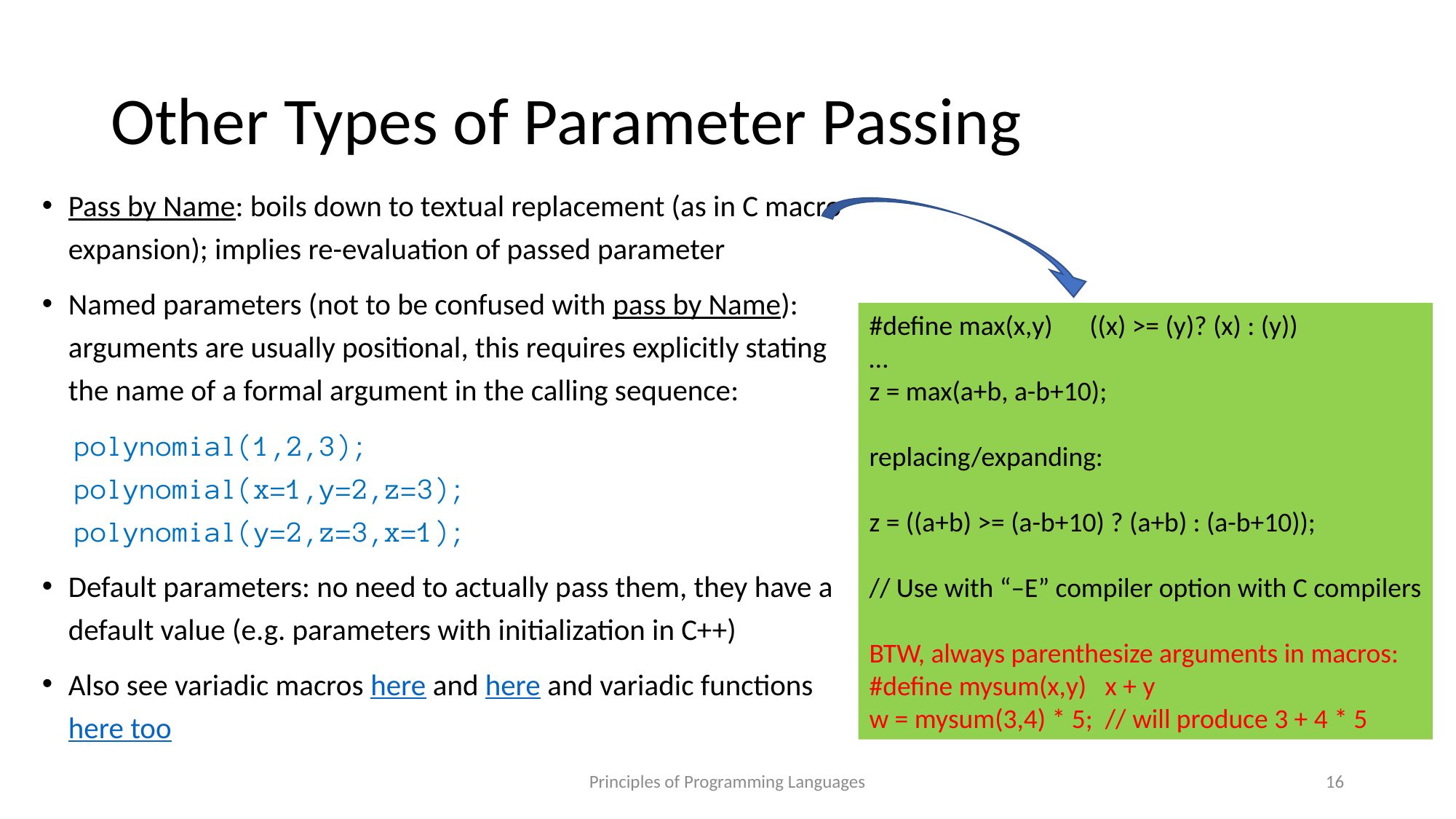

# Other Types of Parameter Passing
Pass by Name: boils down to textual replacement (as in C macro expansion); implies re-evaluation of passed parameter
Named parameters (not to be confused with pass by Name): arguments are usually positional, this requires explicitly stating the name of a formal argument in the calling sequence:
  polynomial(1,2,3);
  polynomial(x=1,y=2,z=3);
  polynomial(y=2,z=3,x=1);
Default parameters: no need to actually pass them, they have a default value (e.g. parameters with initialization in C++)
Also see variadic macros here and here and variadic functions here too

#define max(x,y)      ((x) >= (y)? (x) : (y))
…
z = max(a+b, a-b+10);

replacing/expanding:

z = ((a+b) >= (a-b+10) ? (a+b) : (a-b+10));

// Use with “–E” compiler option with C compilers

BTW, always parenthesize arguments in macros:
#define mysum(x,y)   x + y
w = mysum(3,4) * 5;  // will produce 3 + 4 * 5
Principles of Programming Languages
16